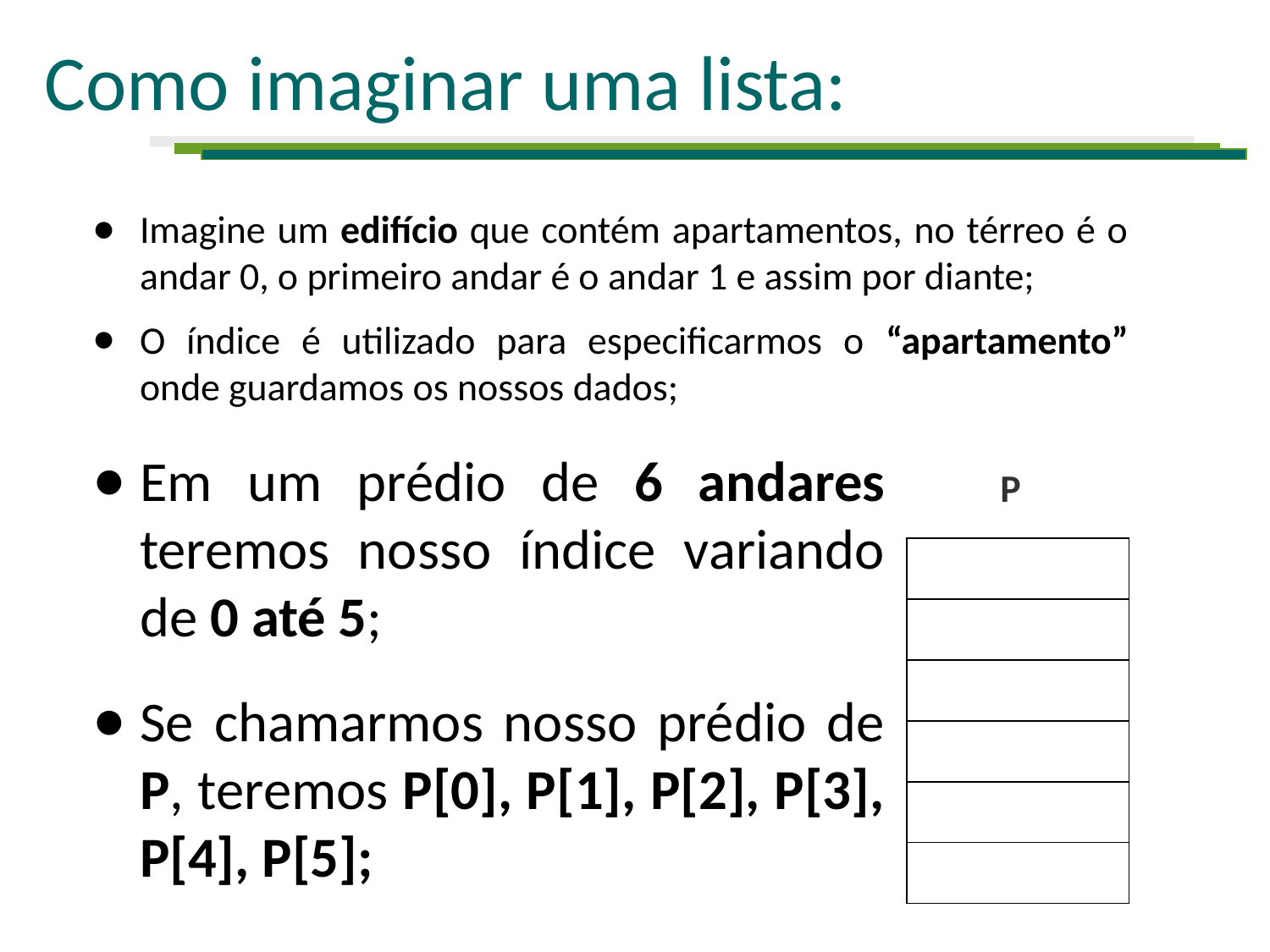

# Como imaginar uma lista:
Imagine um edifício que contém apartamentos, no térreo é o andar 0, o primeiro andar é o andar 1 e assim por diante;
O índice é utilizado para especificarmos o “apartamento” onde guardamos os nossos dados;

Em um prédio de 6 andares teremos nosso índice variando de 0 até 5;

Se chamarmos nosso prédio de P, teremos P[0], P[1], P[2], P[3], P[4], P[5];

Neste caso P é o nome da nossa lista e o número entre colchetes é o índice;
P
|  |
| --- |
|  |
|  |
|  |
|  |
|  |